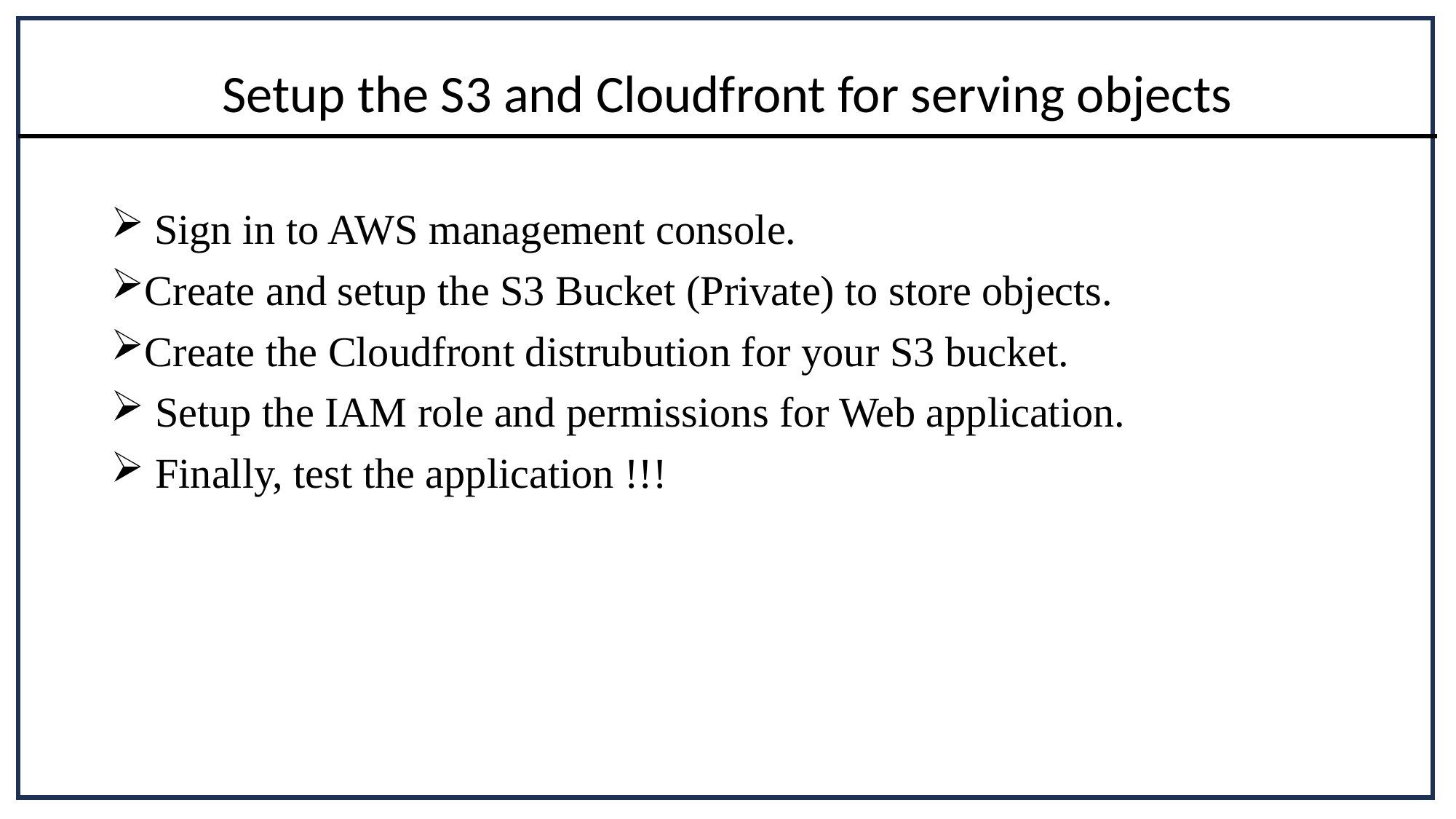

# Setup the S3 and Cloudfront for serving objects

 Sign in to AWS management console.
Create and setup the S3 Bucket (Private) to store objects.
Create the Cloudfront distrubution for your S3 bucket.
 Setup the IAM role and permissions for Web application.
 Finally, test the application !!!